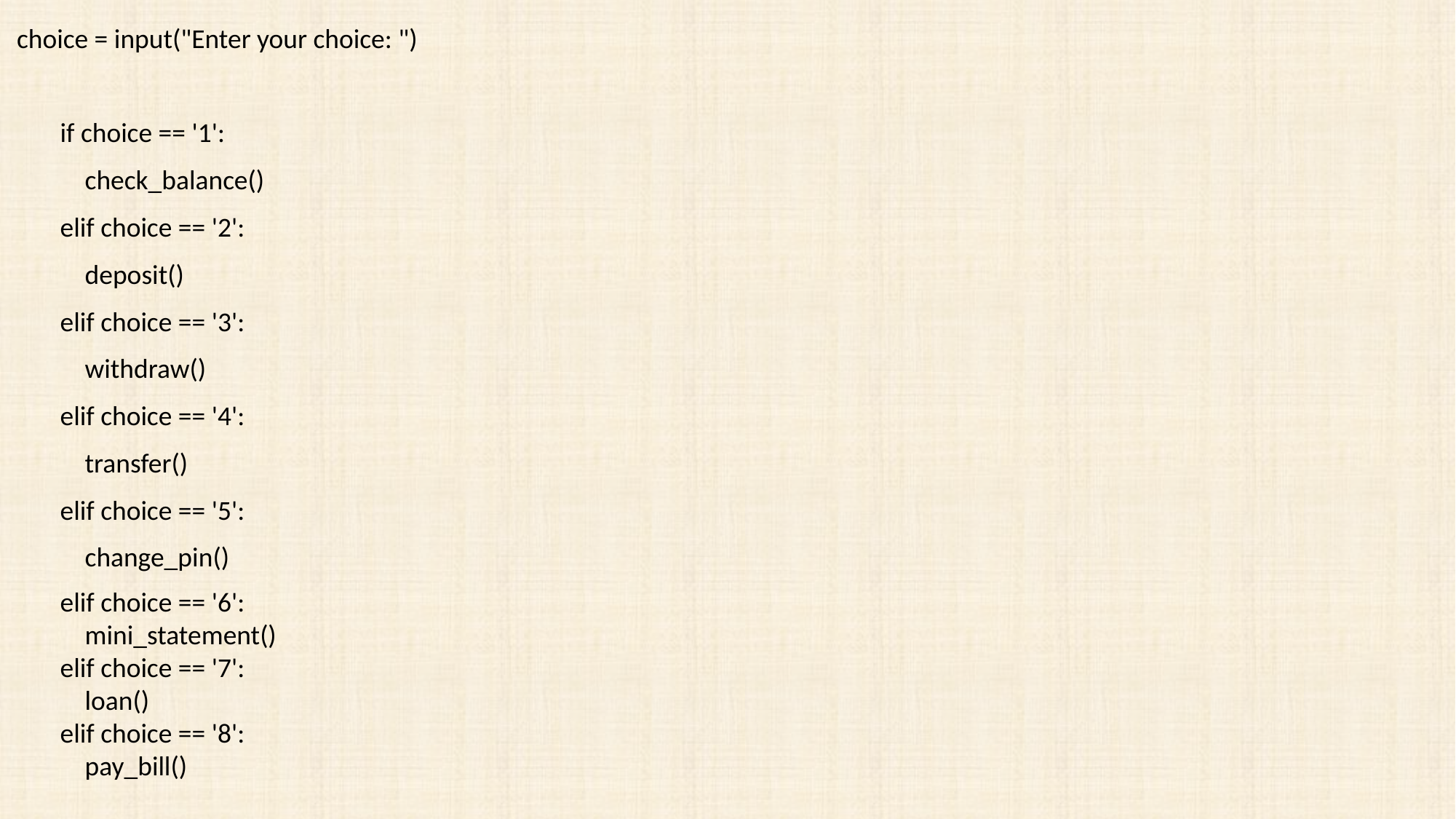

choice = input("Enter your choice: ")

        if choice == '1':
            check_balance()
        elif choice == '2':
            deposit()
        elif choice == '3':
            withdraw()
        elif choice == '4':
            transfer()
        elif choice == '5':
            change_pin()
        elif choice == '6':
            mini_statement()
        elif choice == '7':
            loan()
        elif choice == '8':
            pay_bill()